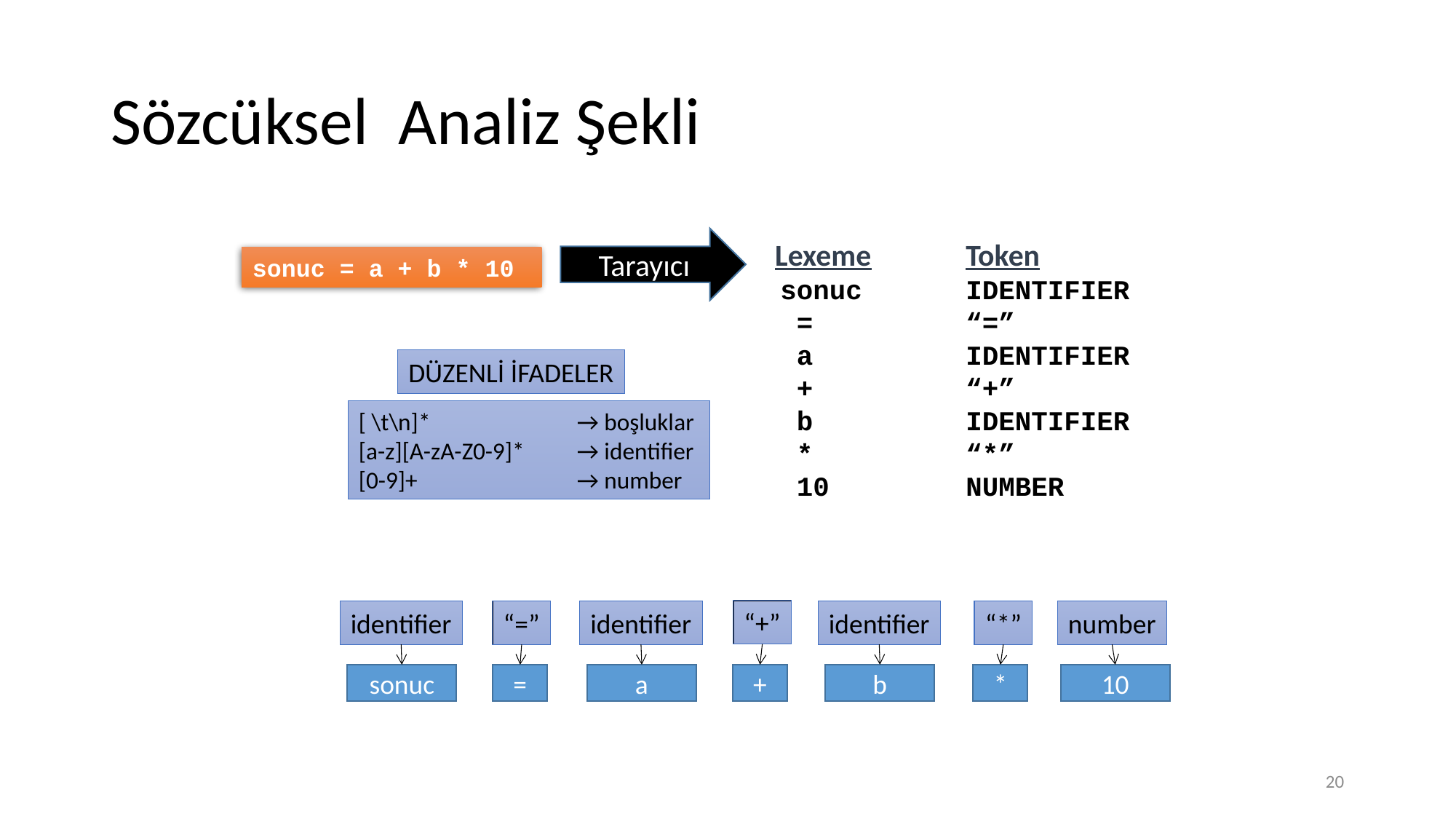

# Sözcüksel  Analiz Şekli
Tarayıcı
    Lexeme	Token
  sonuc	IDENTIFIER
   =		“=”
   a		IDENTIFIER
   +		“+”
   b		IDENTIFIER
   *		“*”
   10		NUMBER
sonuc = a + b * 10
DÜZENLİ İFADELER
[ \t\n]* 		→ boşluklar
[a-z][A-zA-Z0-9]* 	→ identifier
[0-9]+ 		→ number
“+”
identifier
“=”
identifier
identifier
“*”
number
sonuc
=
a
+
b
*
10
20